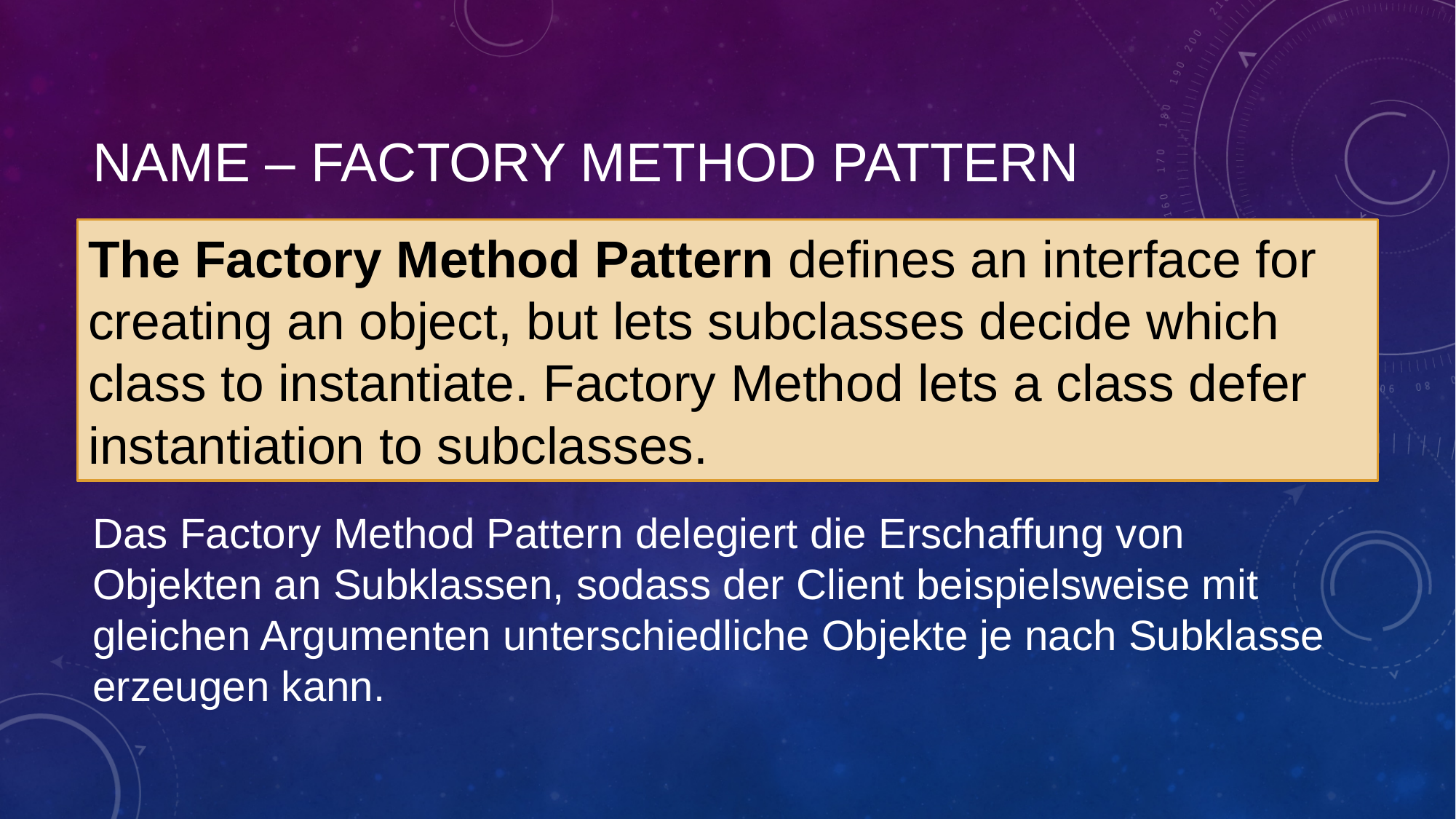

# Name – Factory Method Pattern
The Factory Method Pattern defines an interface for creating an object, but lets subclasses decide which class to instantiate. Factory Method lets a class defer instantiation to subclasses.
Das Factory Method Pattern delegiert die Erschaffung von Objekten an Subklassen, sodass der Client beispielsweise mit gleichen Argumenten unterschiedliche Objekte je nach Subklasse erzeugen kann.